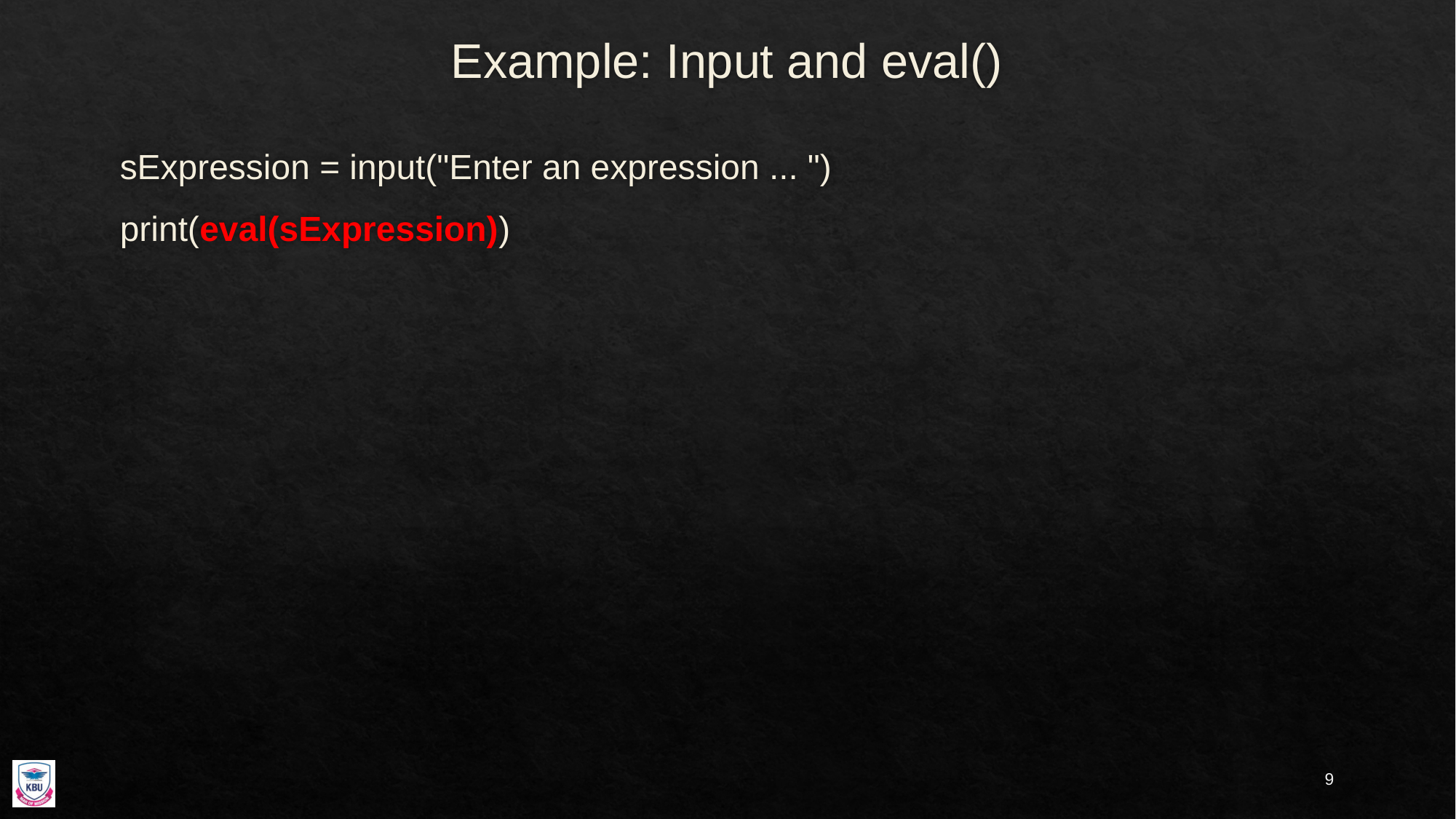

# Example: Input and eval()
sExpression = input("Enter an expression ... ")
print(eval(sExpression))
9